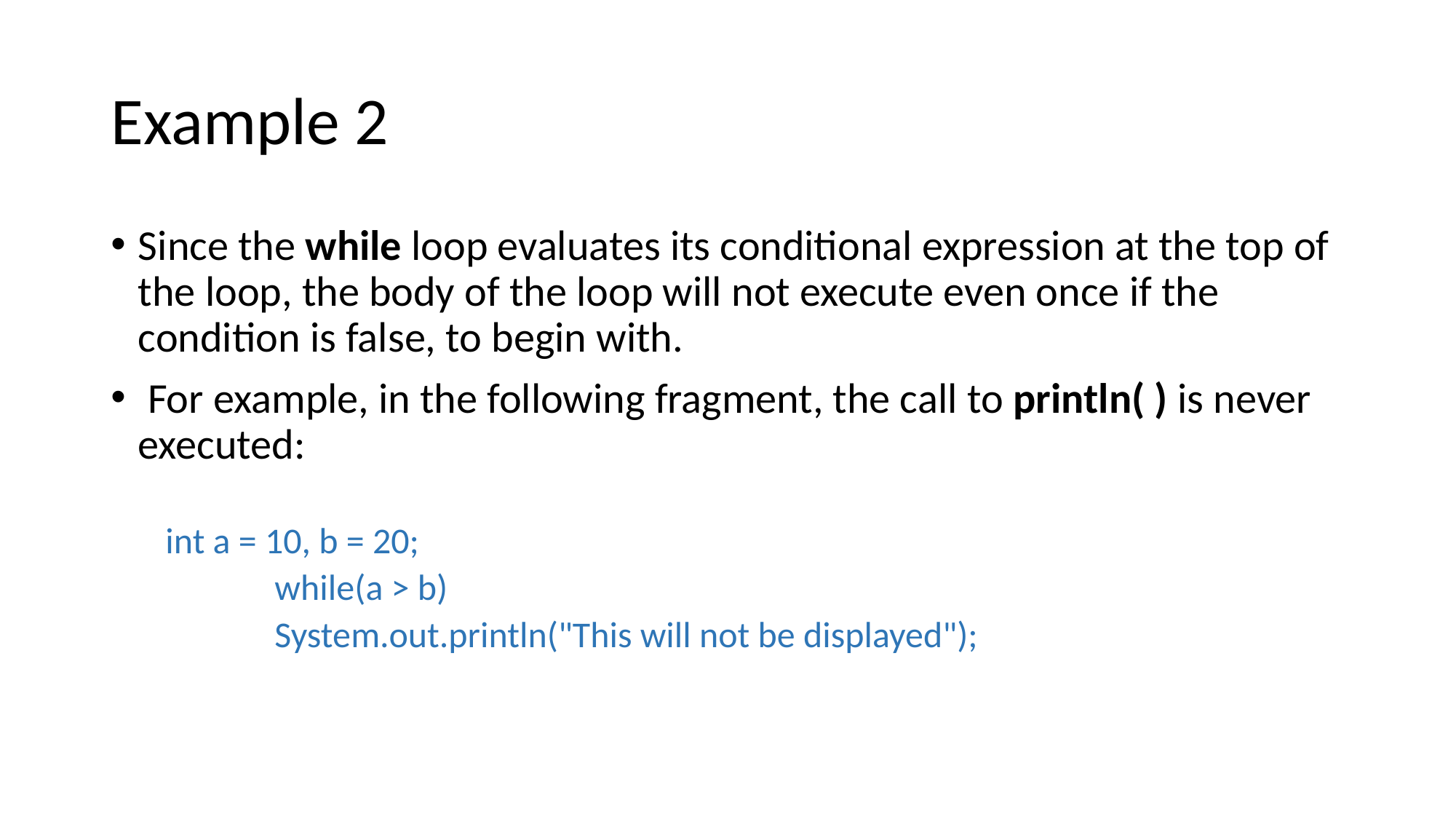

# Example 2
Since the while loop evaluates its conditional expression at the top of the loop, the body of the loop will not execute even once if the condition is false, to begin with.
 For example, in the following fragment, the call to println( ) is never executed:

int a = 10, b = 20;
	while(a > b)
	System.out.println("This will not be displayed");